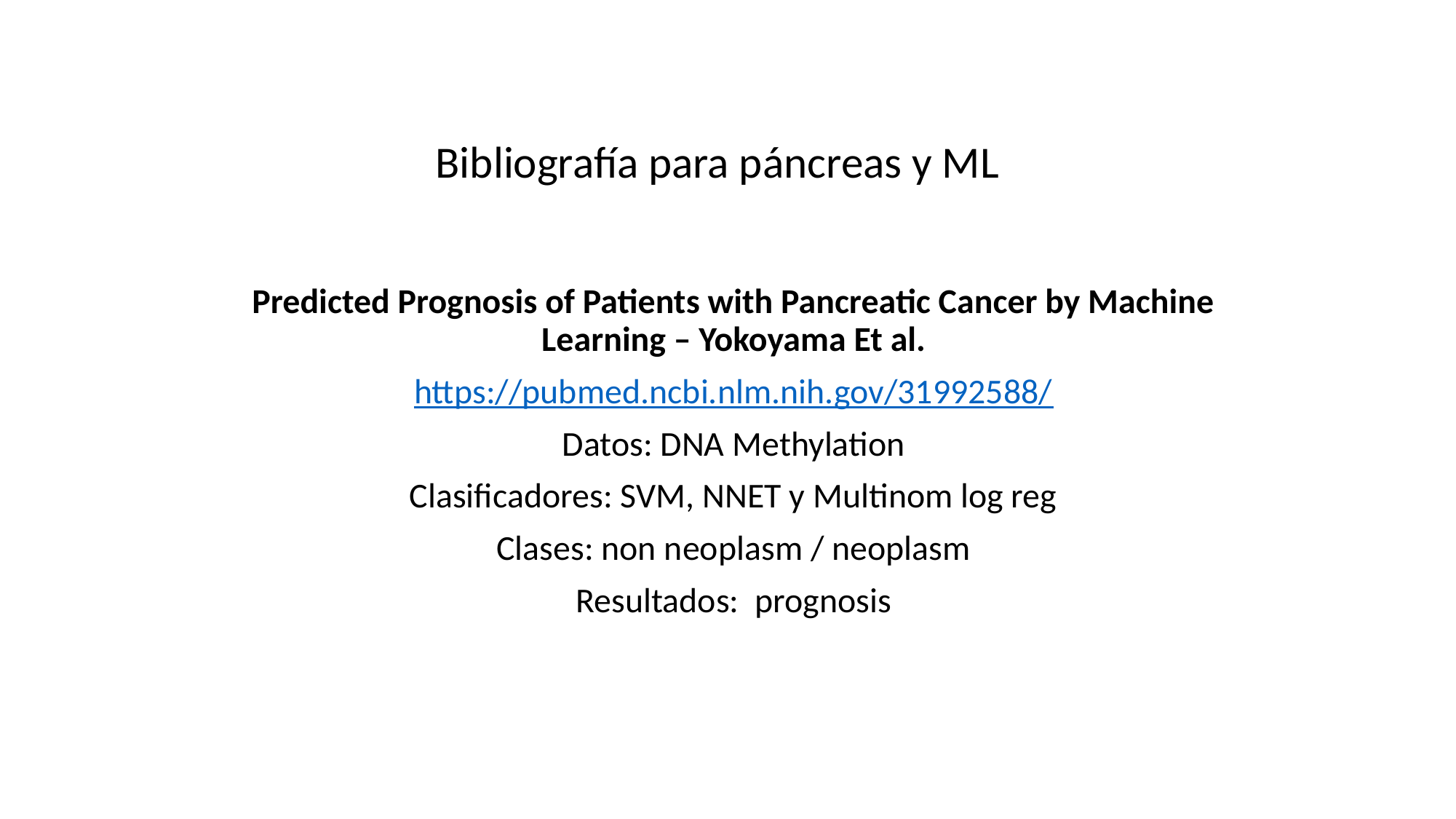

# Bibliografía para páncreas y ML

Predicted Prognosis of Patients with Pancreatic Cancer by Machine Learning – Yokoyama Et al.
https://pubmed.ncbi.nlm.nih.gov/31992588/
Datos: DNA Methylation
Clasificadores: SVM, NNET y Multinom log reg
Clases: non neoplasm / neoplasm
Resultados:  prognosis